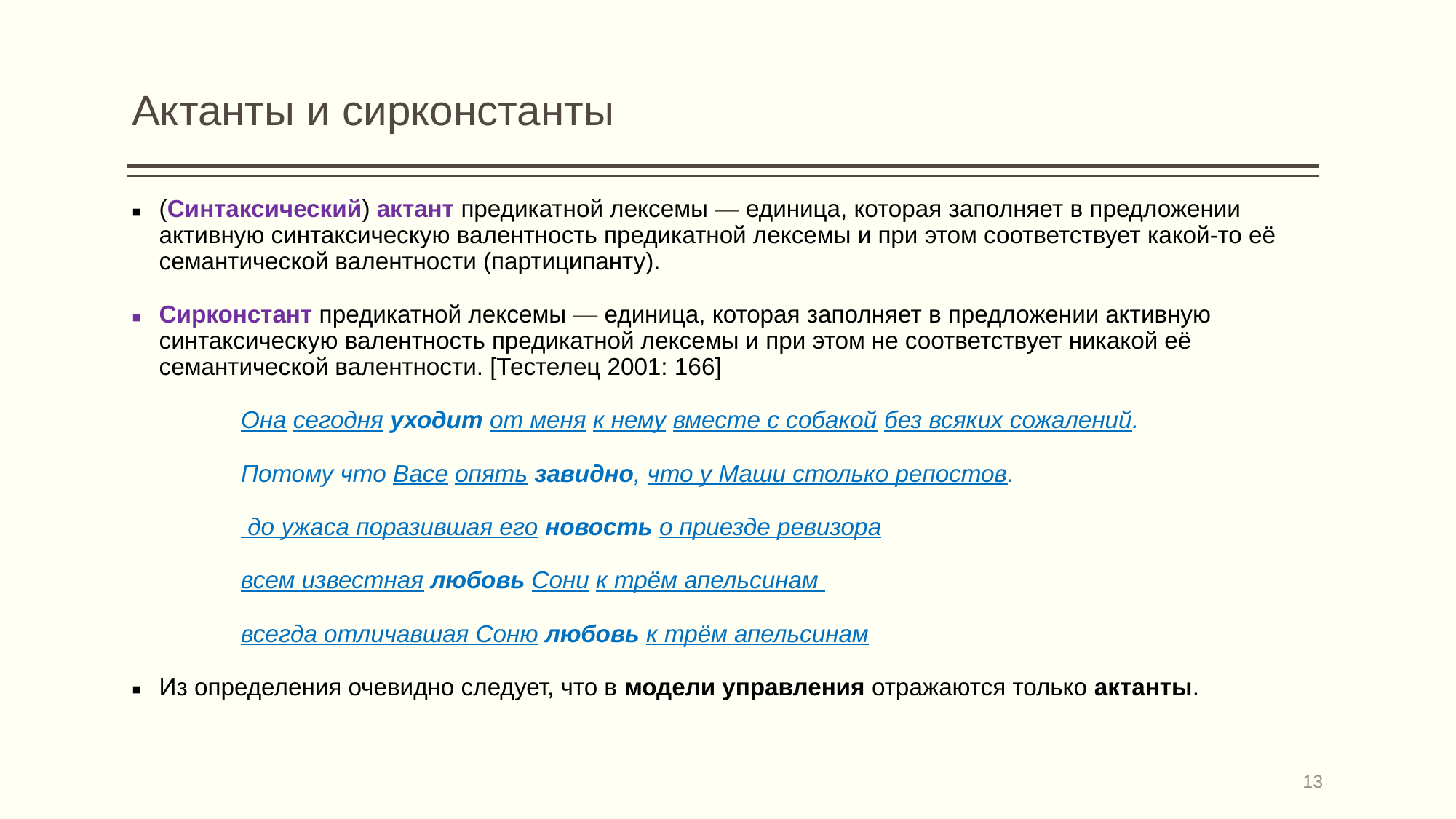

# Актанты и сирконстанты
(Синтаксический) актант предикатной лексемы — единица, которая заполняет в предложении активную синтаксическую валентность предикатной лексемы и при этом соответствует какой-то её семантической валентности (партиципанту).
Сирконстант предикатной лексемы — единица, которая заполняет в предложении активную синтаксическую валентность предикатной лексемы и при этом не соответствует никакой её семантической валентности. [Тестелец 2001: 166]
	Она сегодня уходит от меня к нему вместе с собакой без всяких сожалений.
	Потому что Васе опять завидно, что у Маши столько репостов.
	 до ужаса поразившая его новость о приезде ревизора
	всем известная любовь Сони к трём апельсинам
	всегда отличавшая Соню любовь к трём апельсинам
Из определения очевидно следует, что в модели управления отражаются только актанты.

13